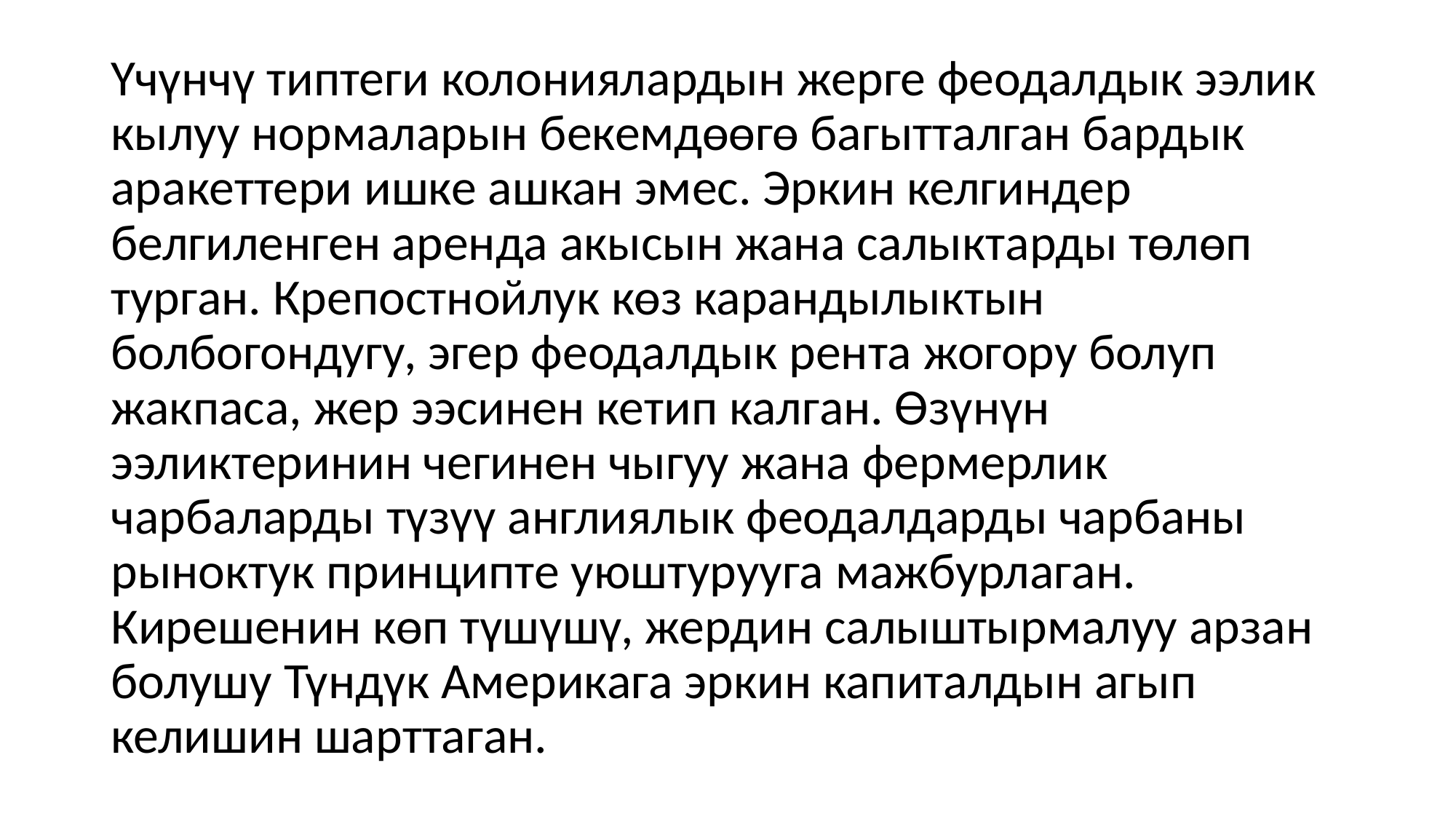

# Үчүнчү типтеги колониялардын жерге феодалдык ээлик кылуу нормаларын бекемдөөгө багытталган бардык аракеттери ишке ашкан эмес. Эркин келгиндер белгиленген аренда акысын жана салыктарды төлөп турган. Крепостнойлук көз карандылыктын болбогондугу, эгер феодалдык рента жогору болуп жакпаса, жер ээсинен кетип калган. Өзүнүн ээликтеринин чегинен чыгуу жана фермерлик чарбаларды түзүү англиялык феодалдарды чарбаны рыноктук принципте уюштурууга мажбурлаган. Кирешенин көп түшүшү, жердин салыштырмалуу арзан болушу Түндүк Америкага эркин капиталдын агып келишин шарттаган.